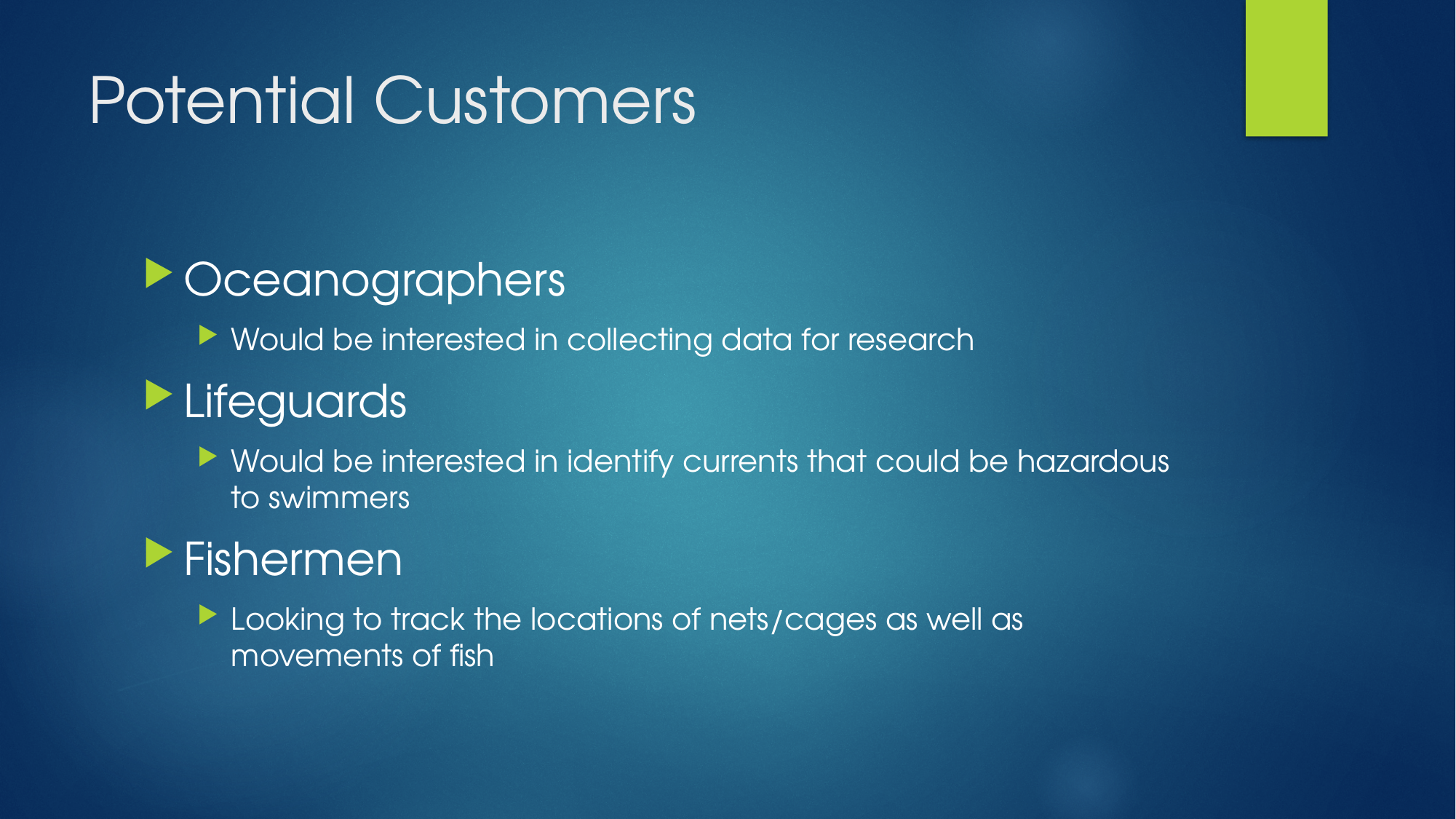

# Potential Customers
Oceanographers
Would be interested in collecting data for research
Lifeguards
Would be interested in identify currents that could be hazardous to swimmers
Fishermen
Looking to track the locations of nets/cages as well as movements of fish